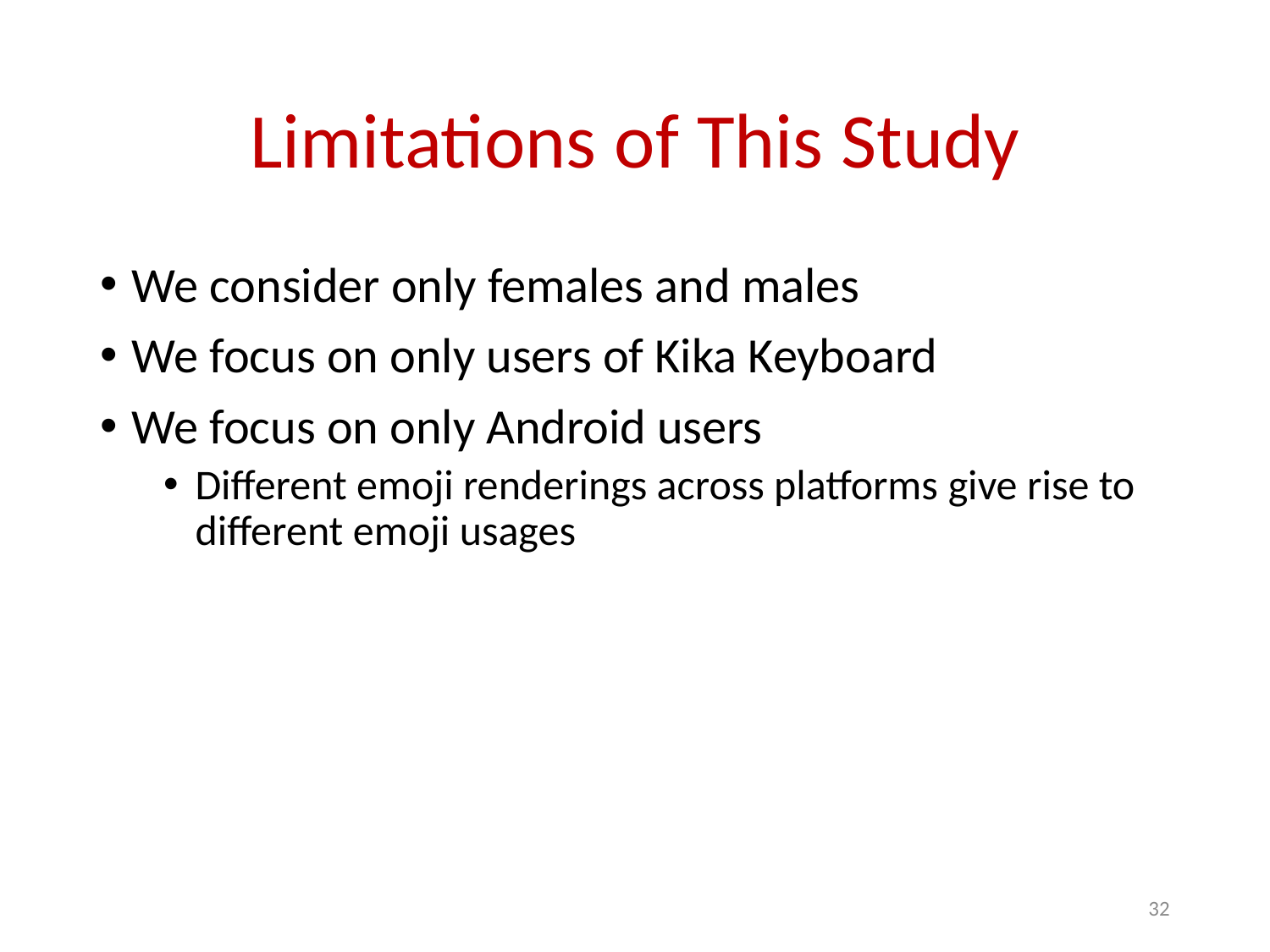

# Limitations of This Study
We consider only females and males
We focus on only users of Kika Keyboard
We focus on only Android users
Different emoji renderings across platforms give rise to different emoji usages
32